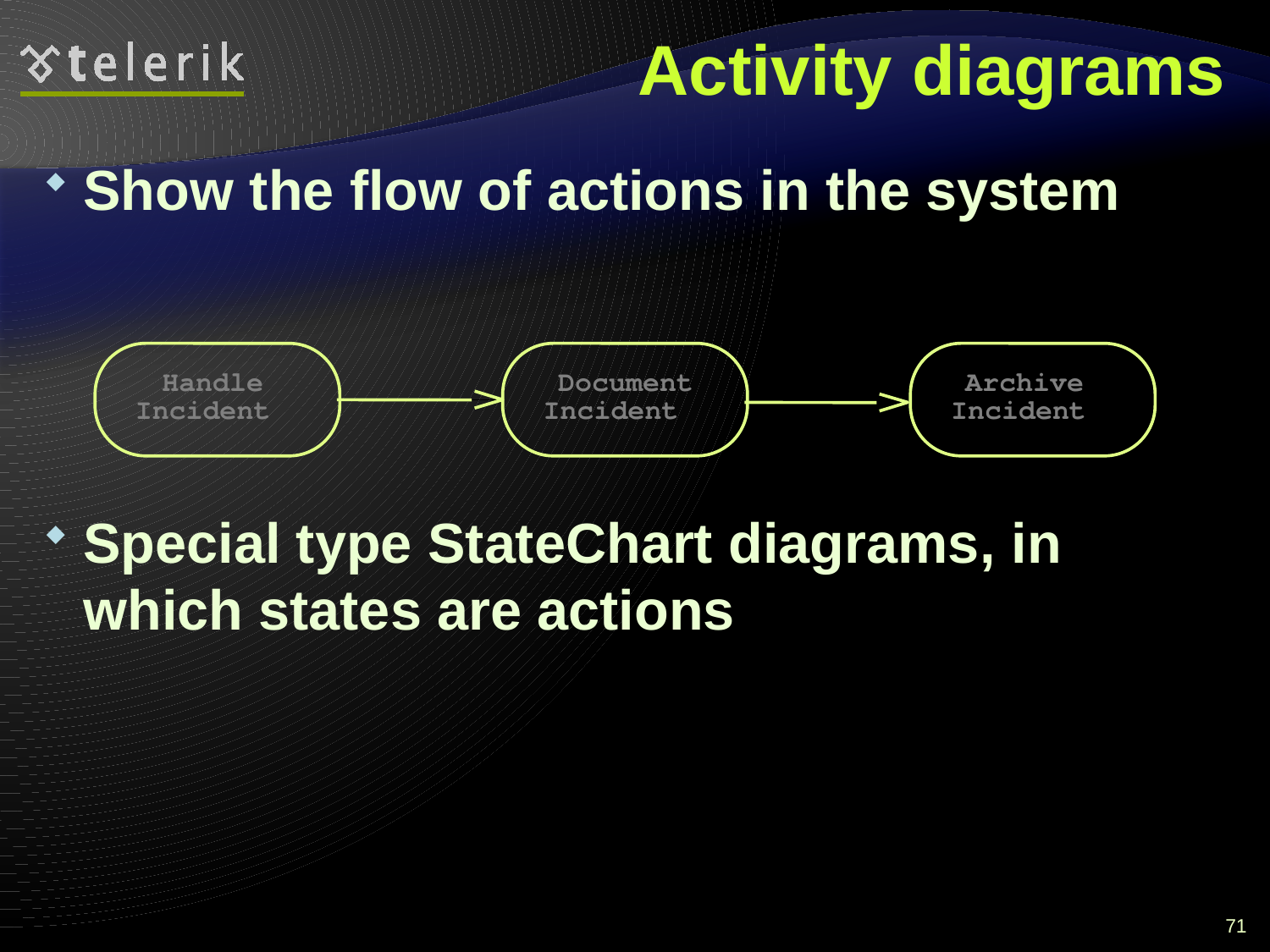

# Activity diagrams
Show the flow of actions in the system

Special type StateChart diagrams, in which states are actions

Handle
Document
Archive
Incident

Incident
Incident

71